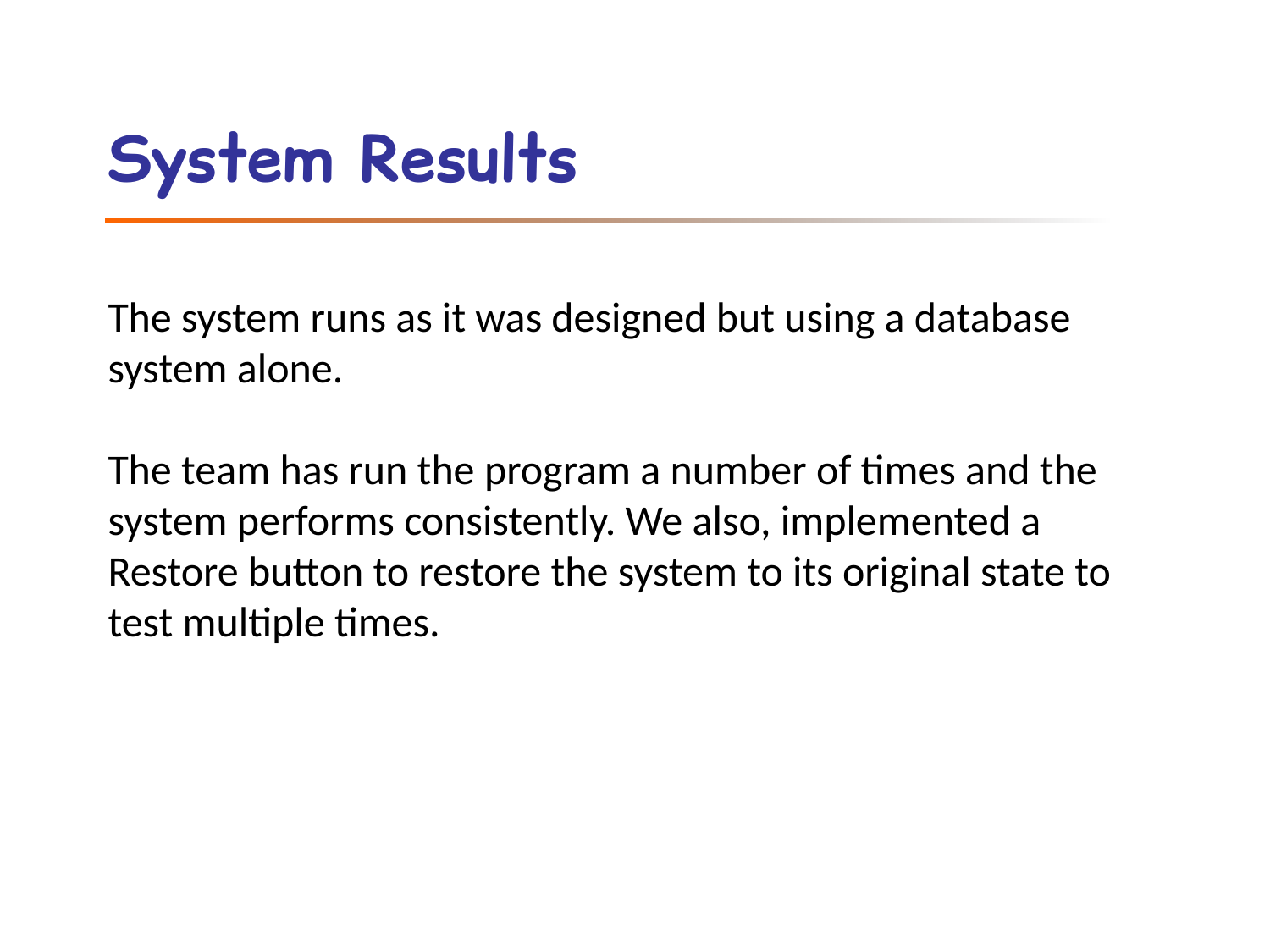

# System Results

The system runs as it was designed but using a database system alone.

The team has run the program a number of times and the system performs consistently. We also, implemented a Restore button to restore the system to its original state to test multiple times.